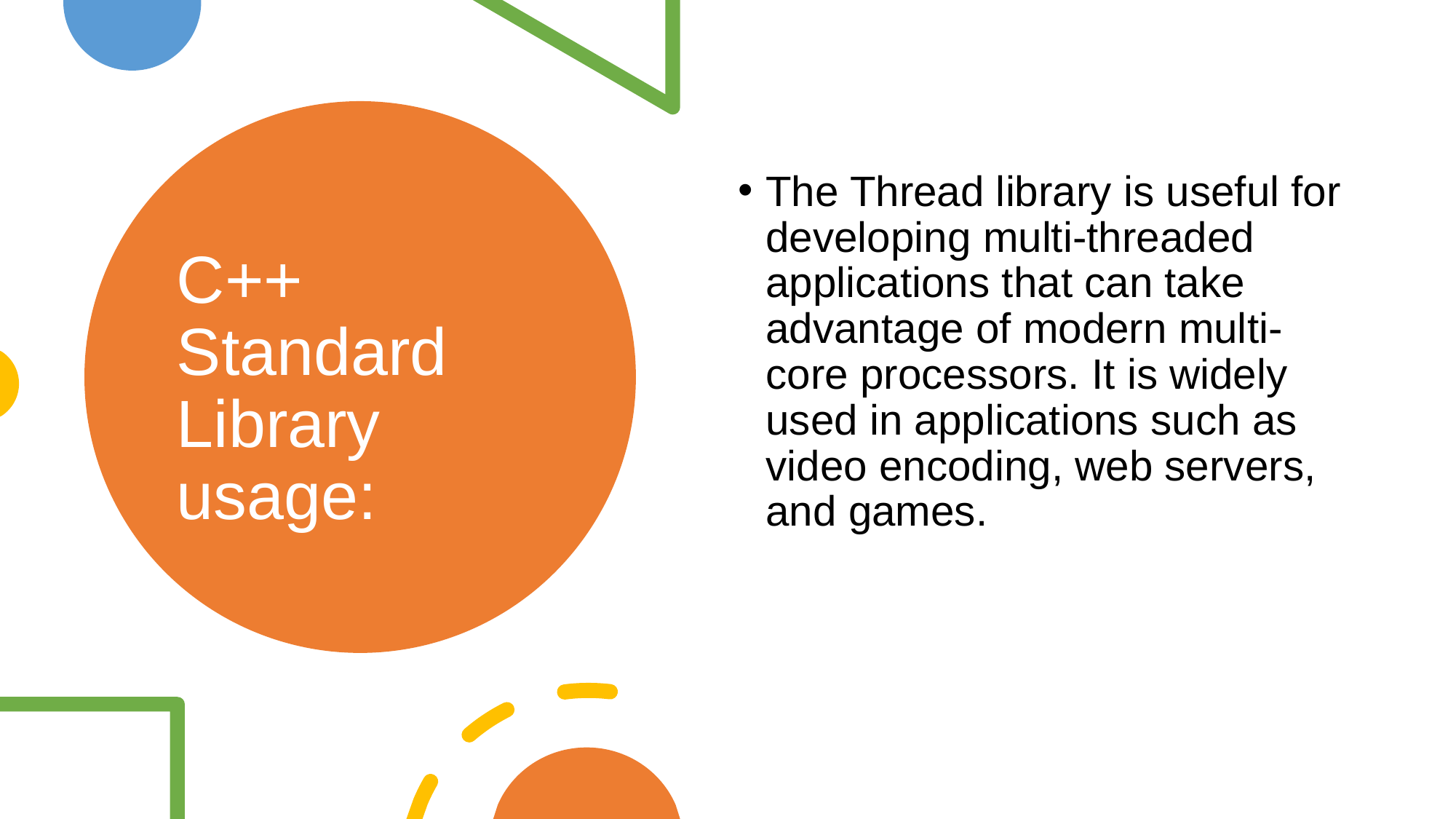

The Thread library is useful for developing multi-threaded applications that can take advantage of modern multi-core processors. It is widely used in applications such as video encoding, web servers, and games.

# C++ Standard Library usage: